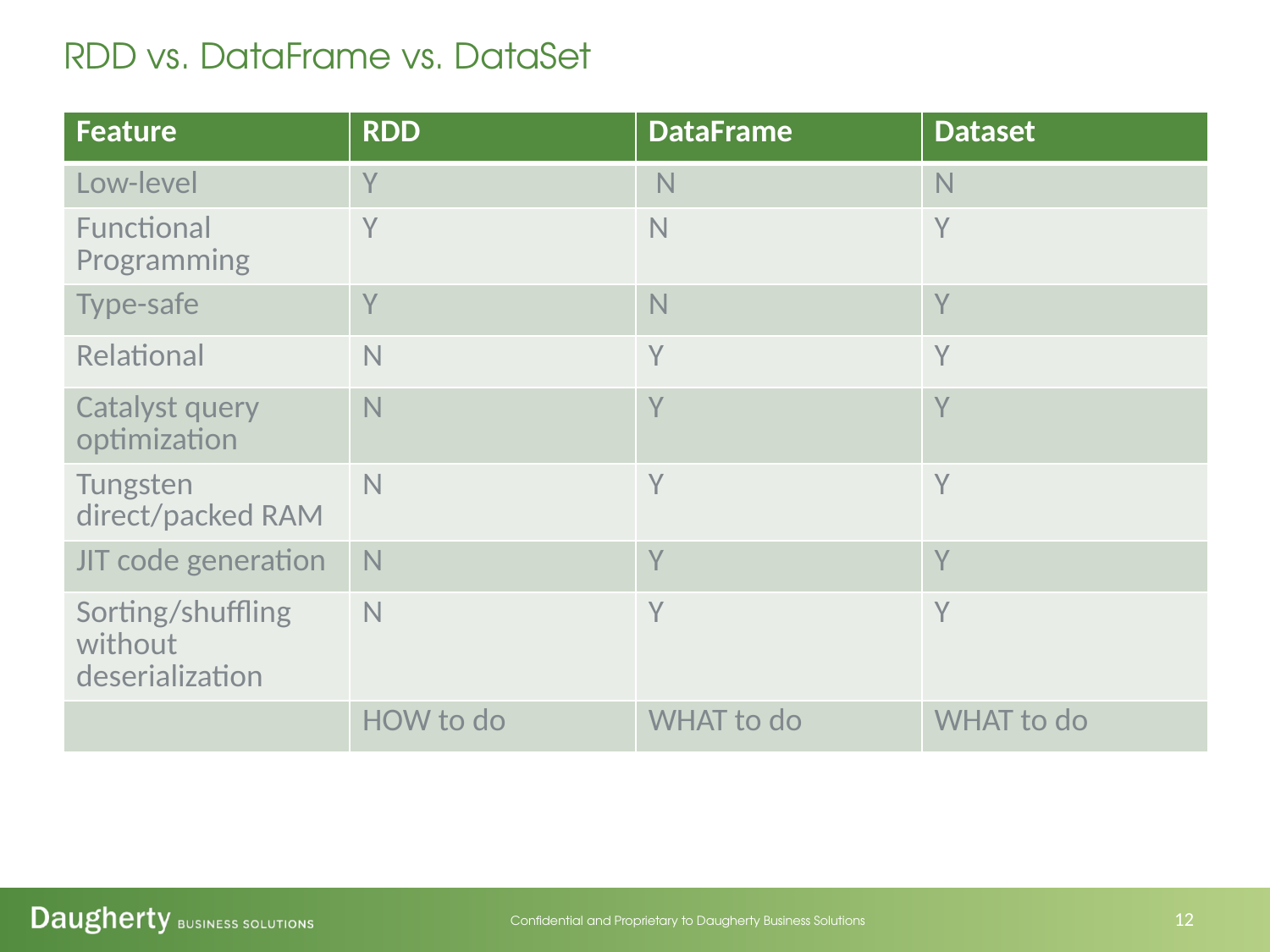

RDD vs. DataFrame vs. DataSet
| Feature | RDD | DataFrame | Dataset |
| --- | --- | --- | --- |
| Low-level | Y | N | N |
| Functional Programming | Y | N | Y |
| Type-safe | Y | N | Y |
| Relational | N | Y | Y |
| Catalyst query optimization | N | Y | Y |
| Tungsten direct/packed RAM | N | Y | Y |
| JIT code generation | N | Y | Y |
| Sorting/shuffling without deserialization | N | Y | Y |
|  | HOW to do | WHAT to do | WHAT to do |
12